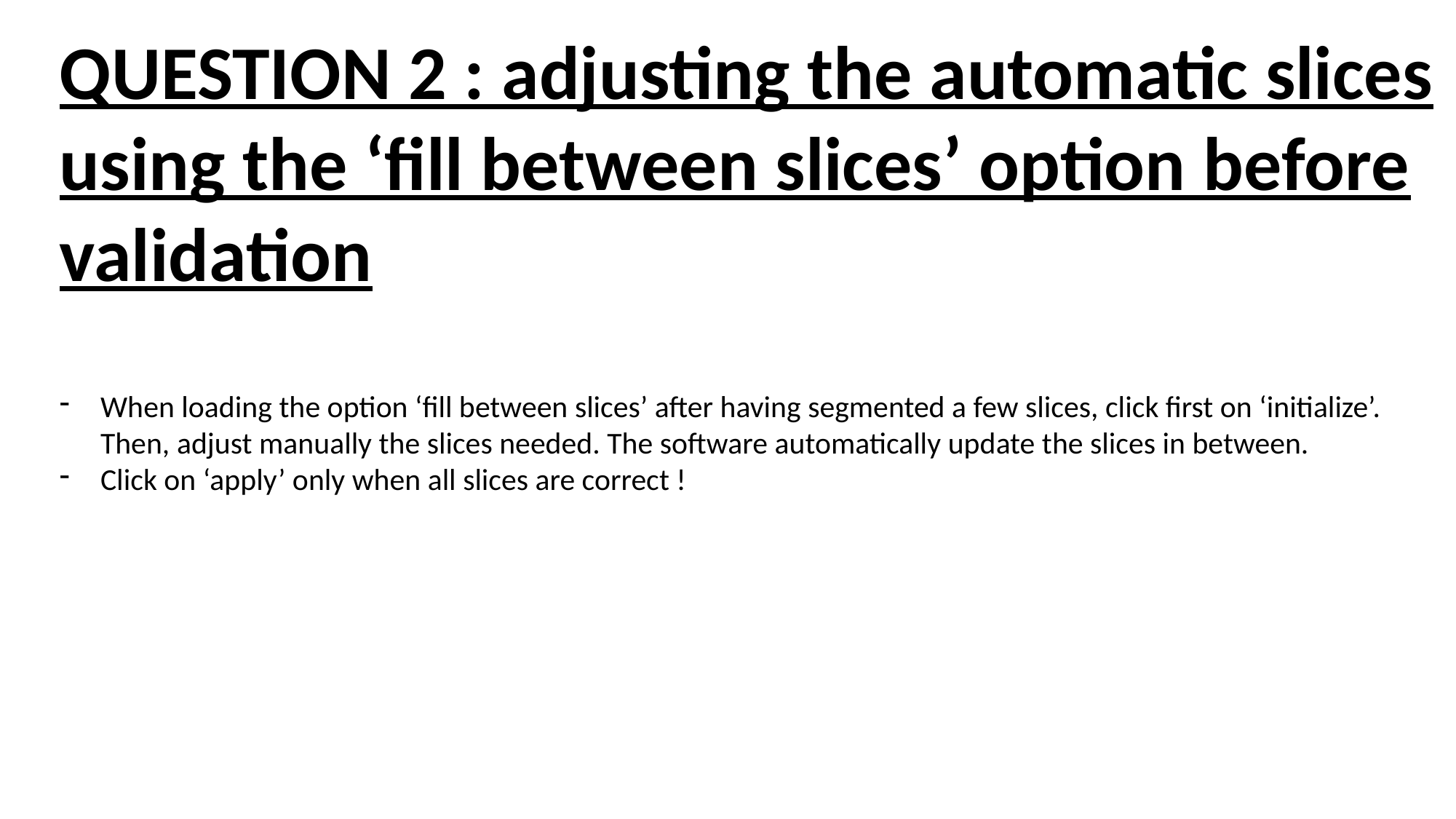

QUESTION 2 : adjusting the automatic slices using the ‘fill between slices’ option before validation

When loading the option ‘fill between slices’ after having segmented a few slices, click first on ‘initialize’. Then, adjust manually the slices needed. The software automatically update the slices in between.
Click on ‘apply’ only when all slices are correct !